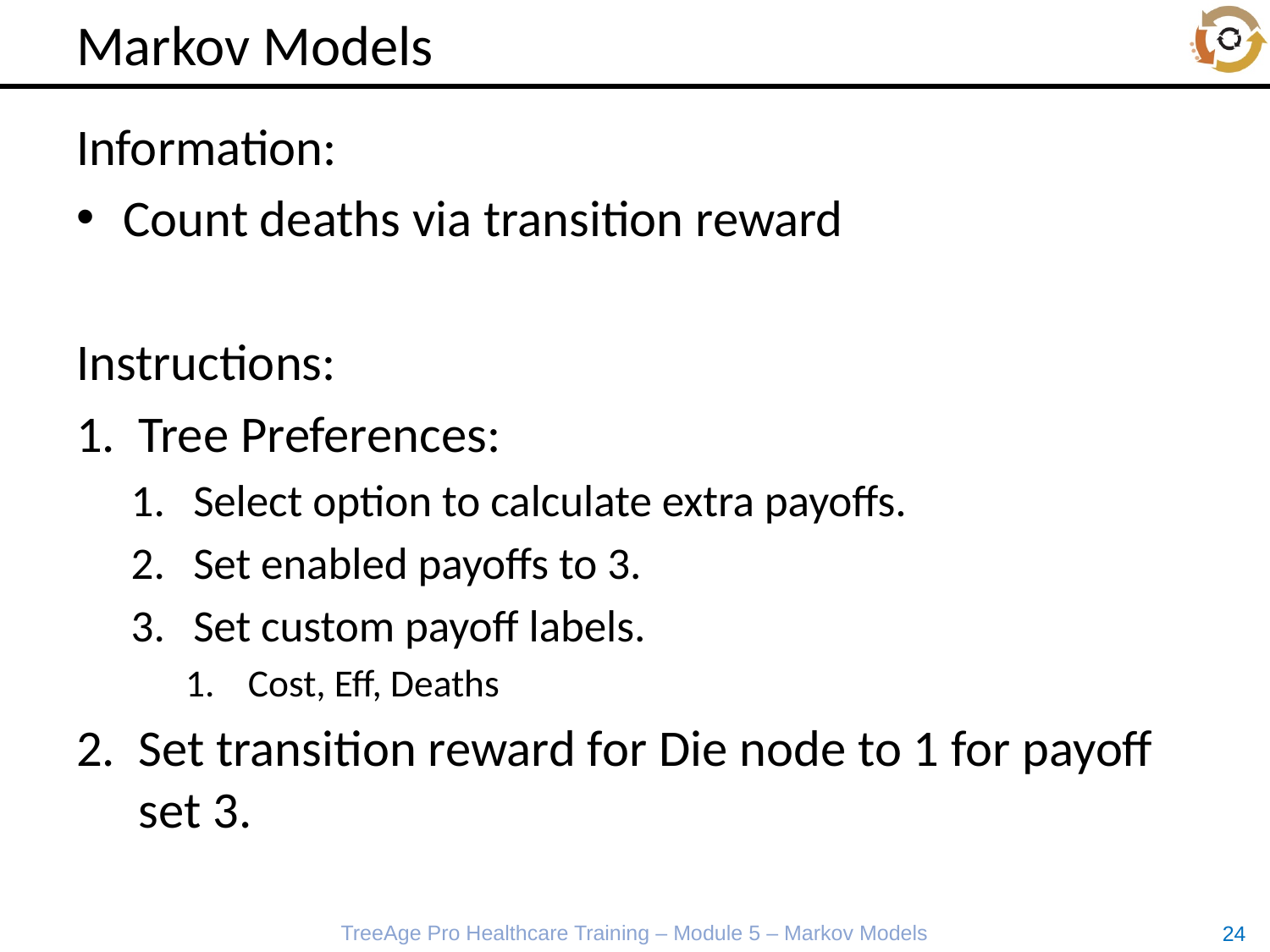

# Markov Models
Information:
Count deaths via transition reward

Instructions:
Tree Preferences:
Select option to calculate extra payoffs.
Set enabled payoffs to 3.
Set custom payoff labels.
Cost, Eff, Deaths
Set transition reward for Die node to 1 for payoff set 3.
TreeAge Pro Healthcare Training – Module 5 – Markov Models